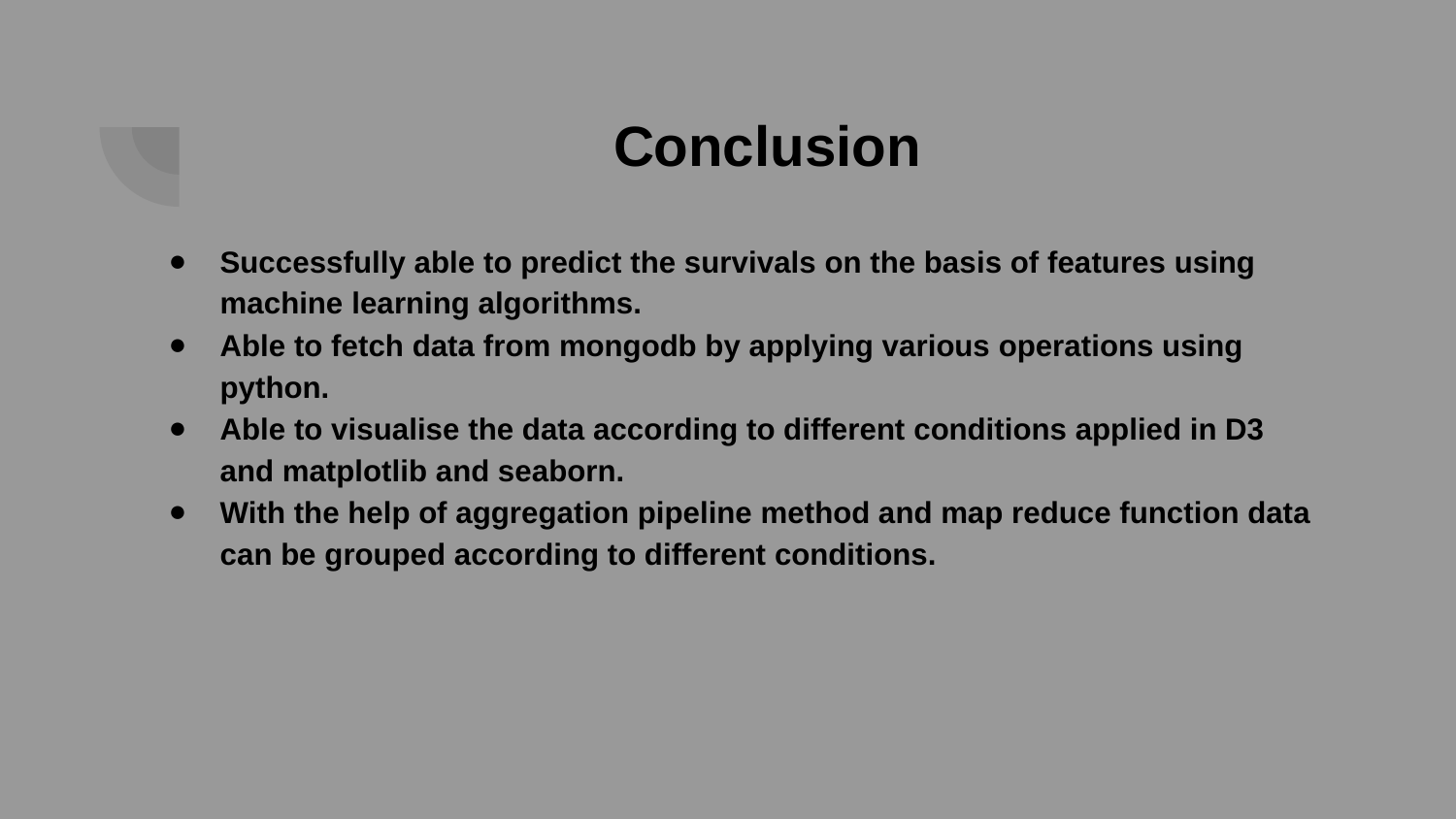

# Conclusion
Successfully able to predict the survivals on the basis of features using machine learning algorithms.
Able to fetch data from mongodb by applying various operations using python.
Able to visualise the data according to different conditions applied in D3 and matplotlib and seaborn.
With the help of aggregation pipeline method and map reduce function data can be grouped according to different conditions.